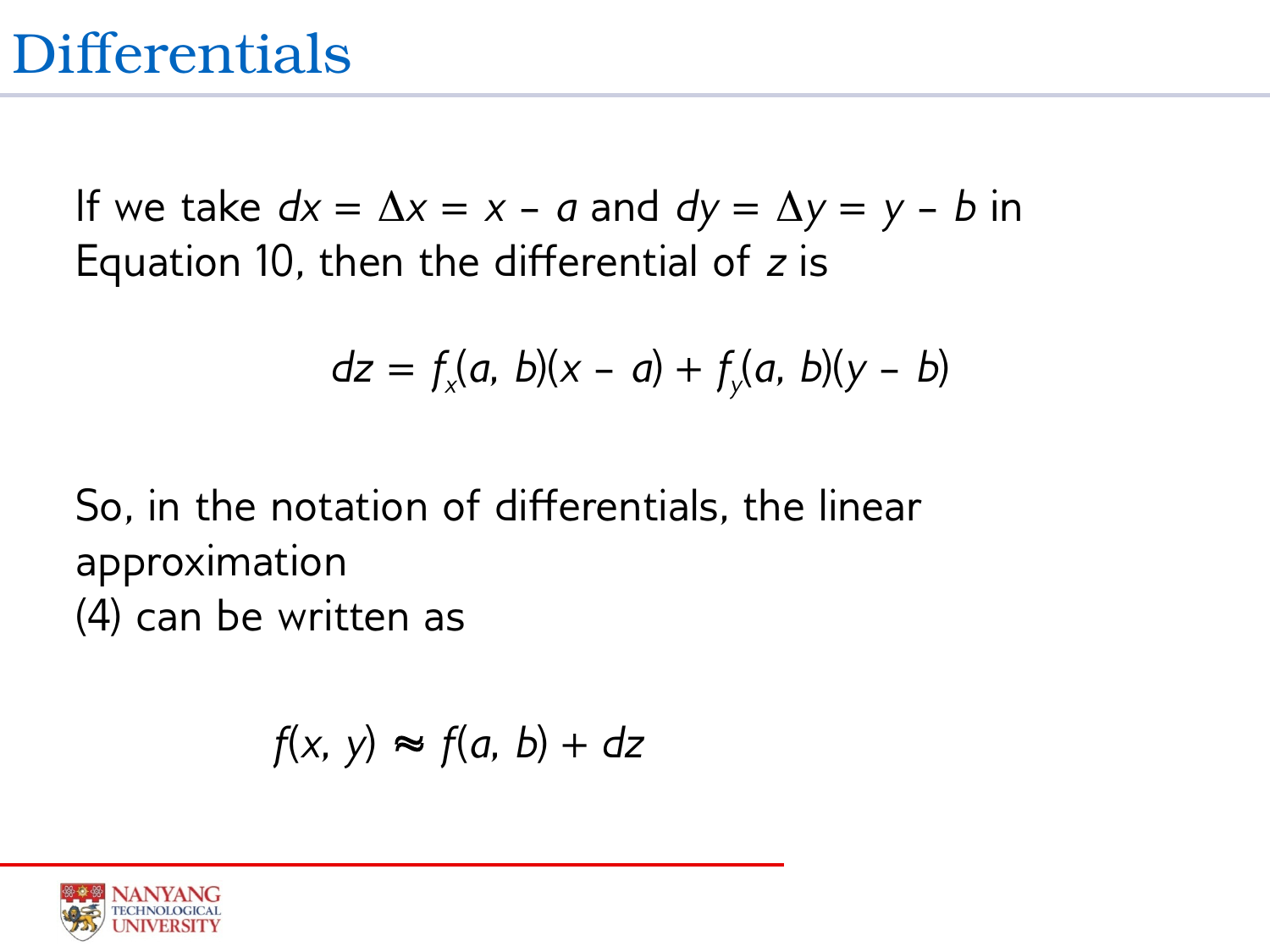

# Differentials
If we take dx = Δx = x – a and dy = Δy = y – b in
Equation 10, then the differential of z is

		dz = fx(a, b)(x – a) + fy(a, b)(y – b)

So, in the notation of differentials, the linear approximation
(4) can be written as

	     f (x, y) ≈ f (a, b) + dz